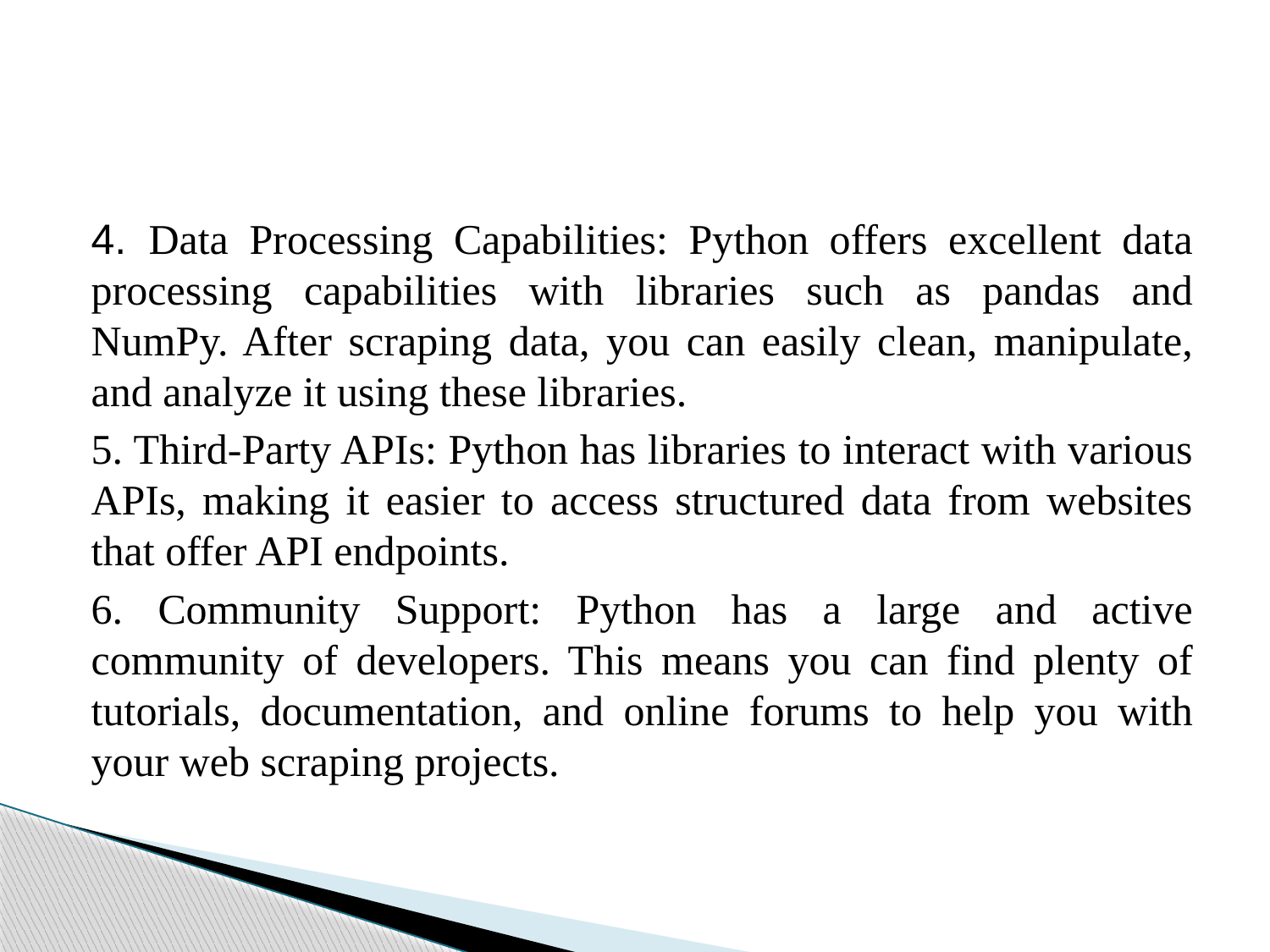

# 4. Data Processing Capabilities: Python offers excellent data processing capabilities with libraries such as pandas and NumPy. After scraping data, you can easily clean, manipulate, and analyze it using these libraries.
5. Third-Party APIs: Python has libraries to interact with various APIs, making it easier to access structured data from websites that offer API endpoints.
6. Community Support: Python has a large and active community of developers. This means you can find plenty of tutorials, documentation, and online forums to help you with your web scraping projects.